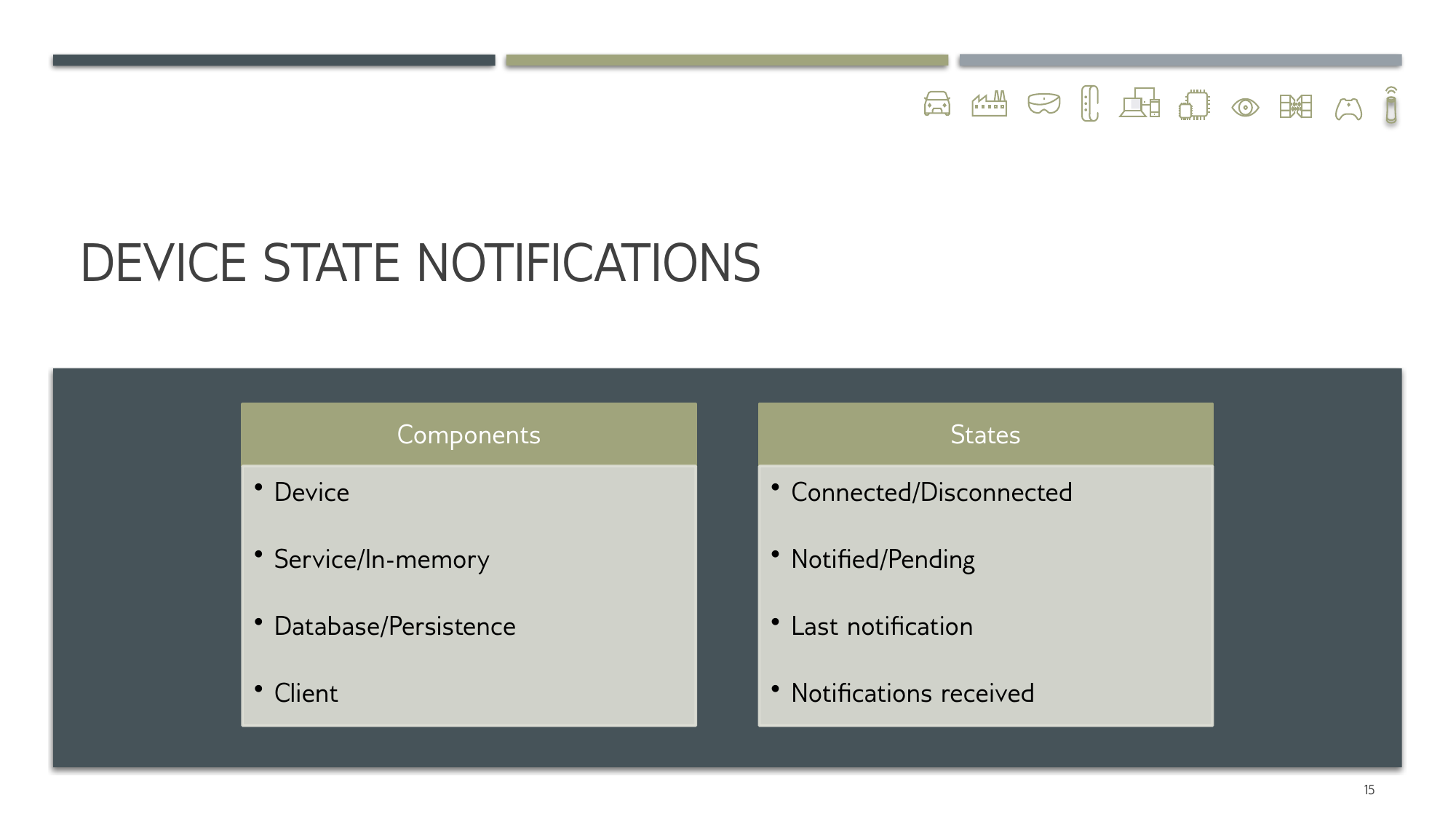

# Device State Notifications

Components
Device

Service/In-memory

Database/Persistence

Client
States
Connected/Disconnected

Notified/Pending

Last notification

Notifications received
15